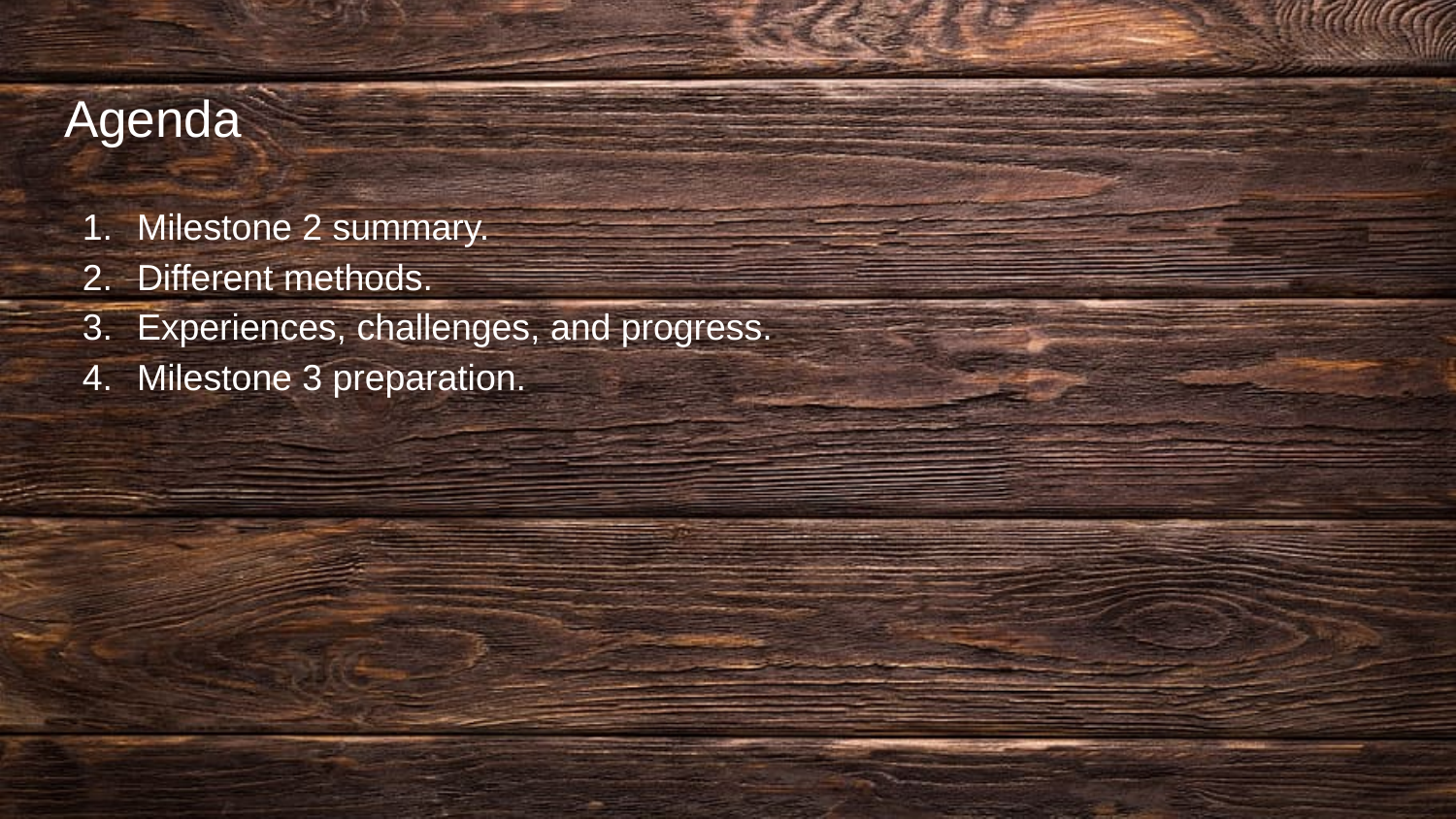

# Agenda
Milestone 2 summary.
Different methods.
Experiences, challenges, and progress.
Milestone 3 preparation.